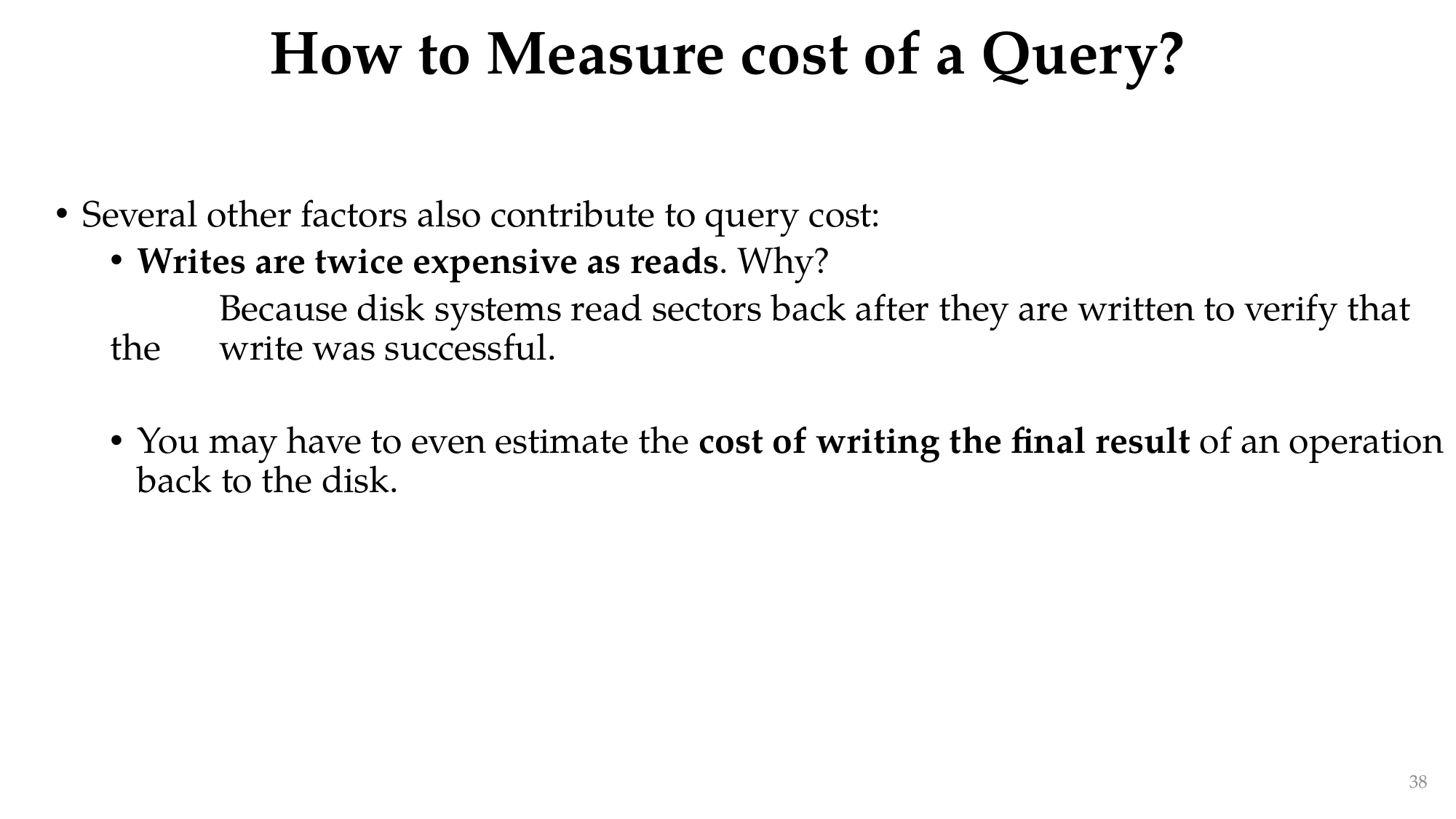

# How to Measure cost of a Query?
Several other factors also contribute to query cost:
Writes are twice expensive as reads. Why?
	Because disk systems read sectors back after they are written to verify that the 	write was successful.

You may have to even estimate the cost of writing the final result of an operation back to the disk.

38